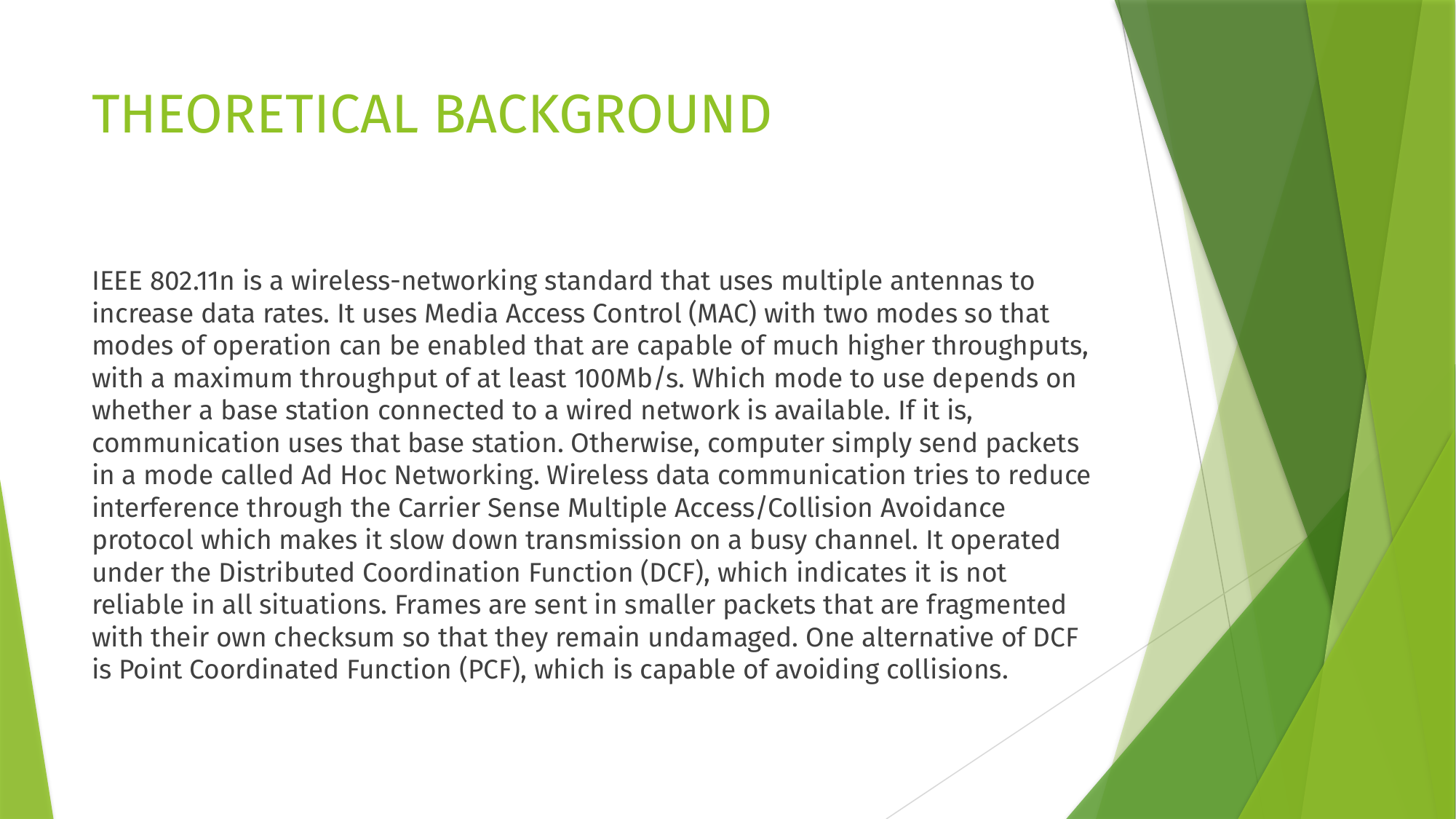

# THEORETICAL BACKGROUND
IEEE 802.11n is a wireless-networking standard that uses multiple antennas to increase data rates. It uses Media Access Control (MAC) with two modes so that modes of operation can be enabled that are capable of much higher throughputs, with a maximum throughput of at least 100Mb/s. Which mode to use depends on whether a base station connected to a wired network is available. If it is, communication uses that base station. Otherwise, computer simply send packets in a mode called Ad Hoc Networking. Wireless data communication tries to reduce interference through the Carrier Sense Multiple Access/Collision Avoidance protocol which makes it slow down transmission on a busy channel. It operated under the Distributed Coordination Function (DCF), which indicates it is not reliable in all situations. Frames are sent in smaller packets that are fragmented with their own checksum so that they remain undamaged. One alternative of DCF is Point Coordinated Function (PCF), which is capable of avoiding collisions.